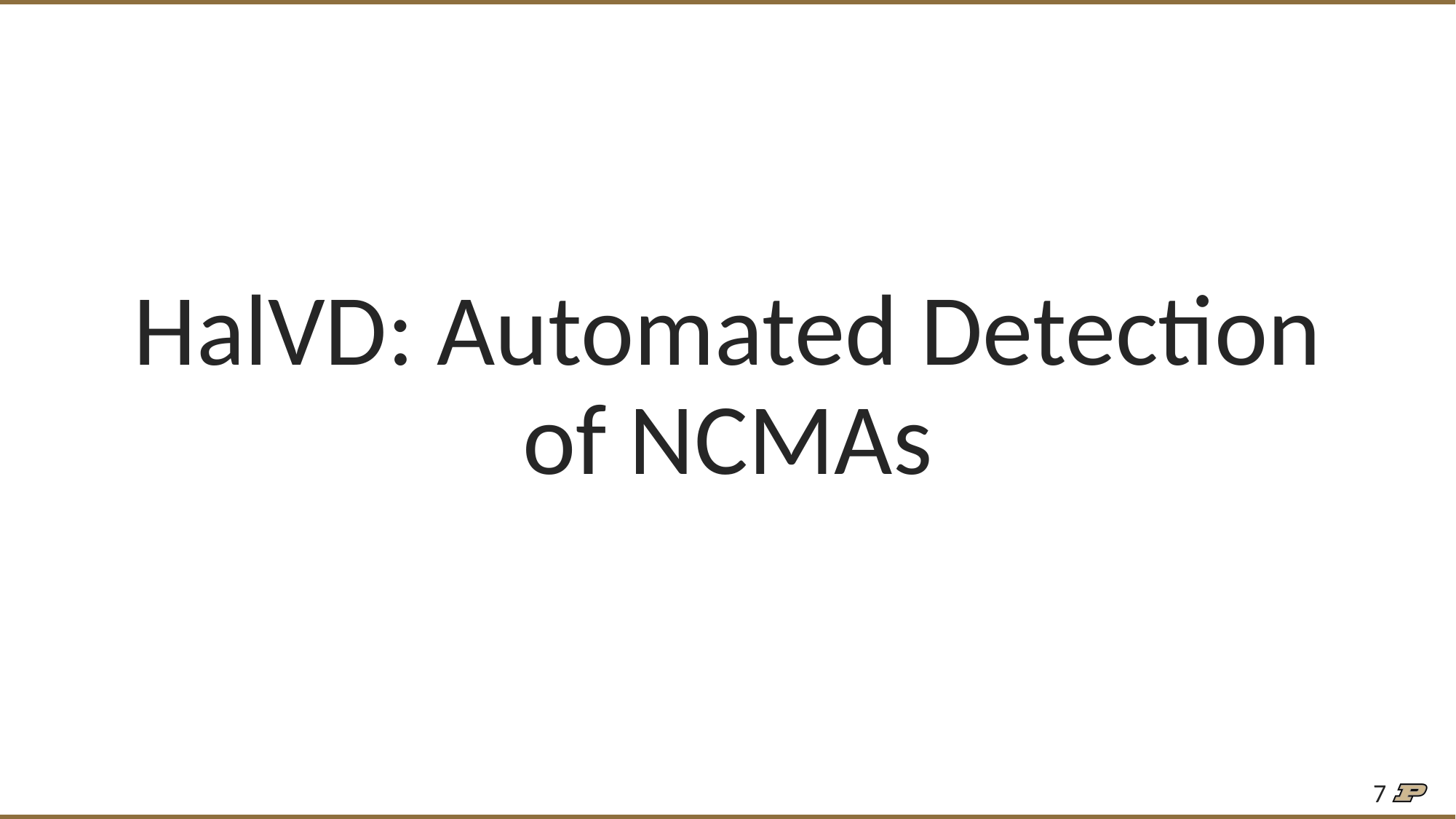

# HalVD: Automated Detection of NCMAs
7